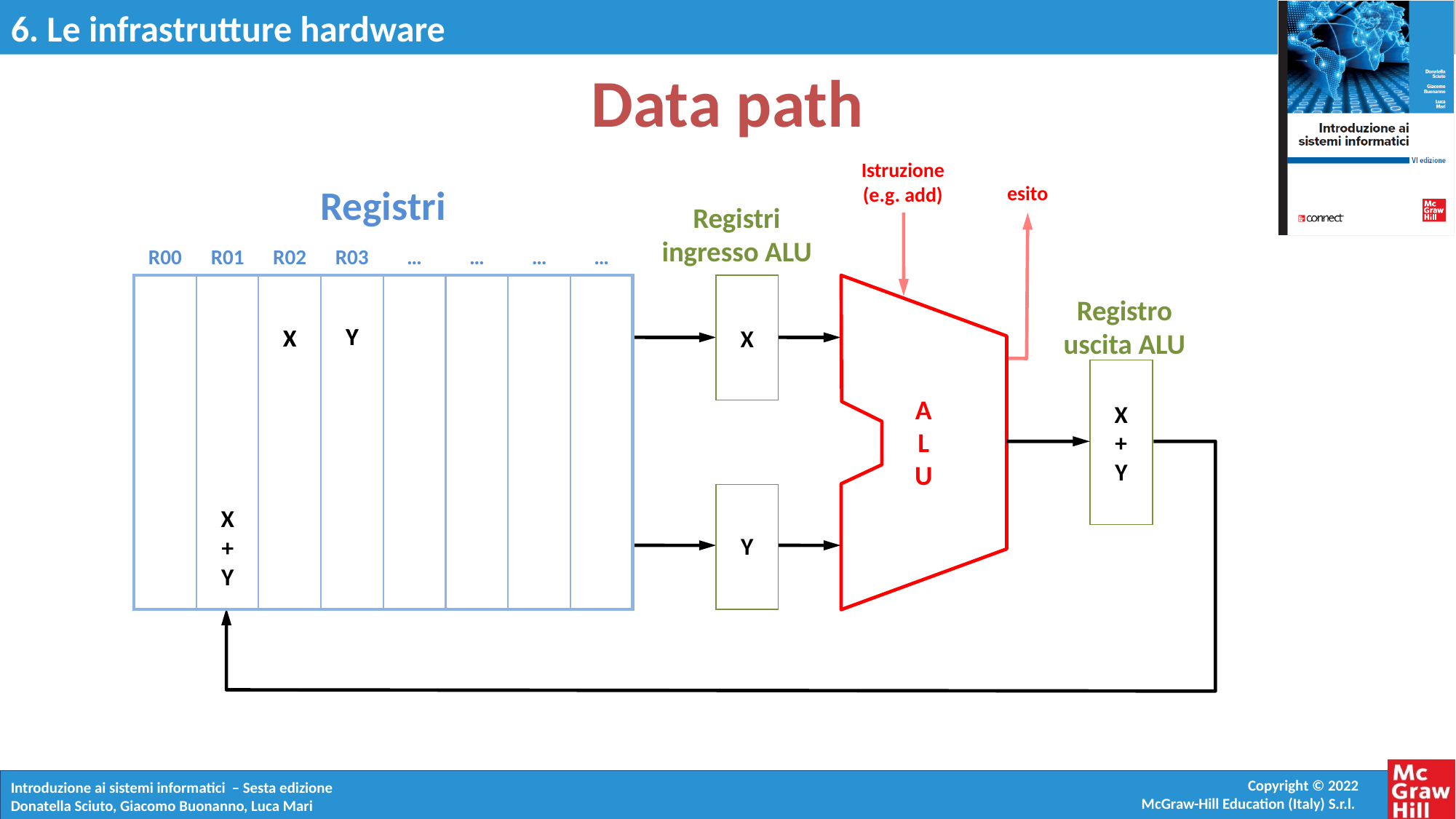

# Data path
Istruzione
(e.g. add)
esito
Registri
Registri
ingresso ALU

R00
R01
R02
R03
…
…
…
…

Registro uscita ALU
Y
Y
X
X
X

A
L
U

X
+
Y

X
+
Y

Y